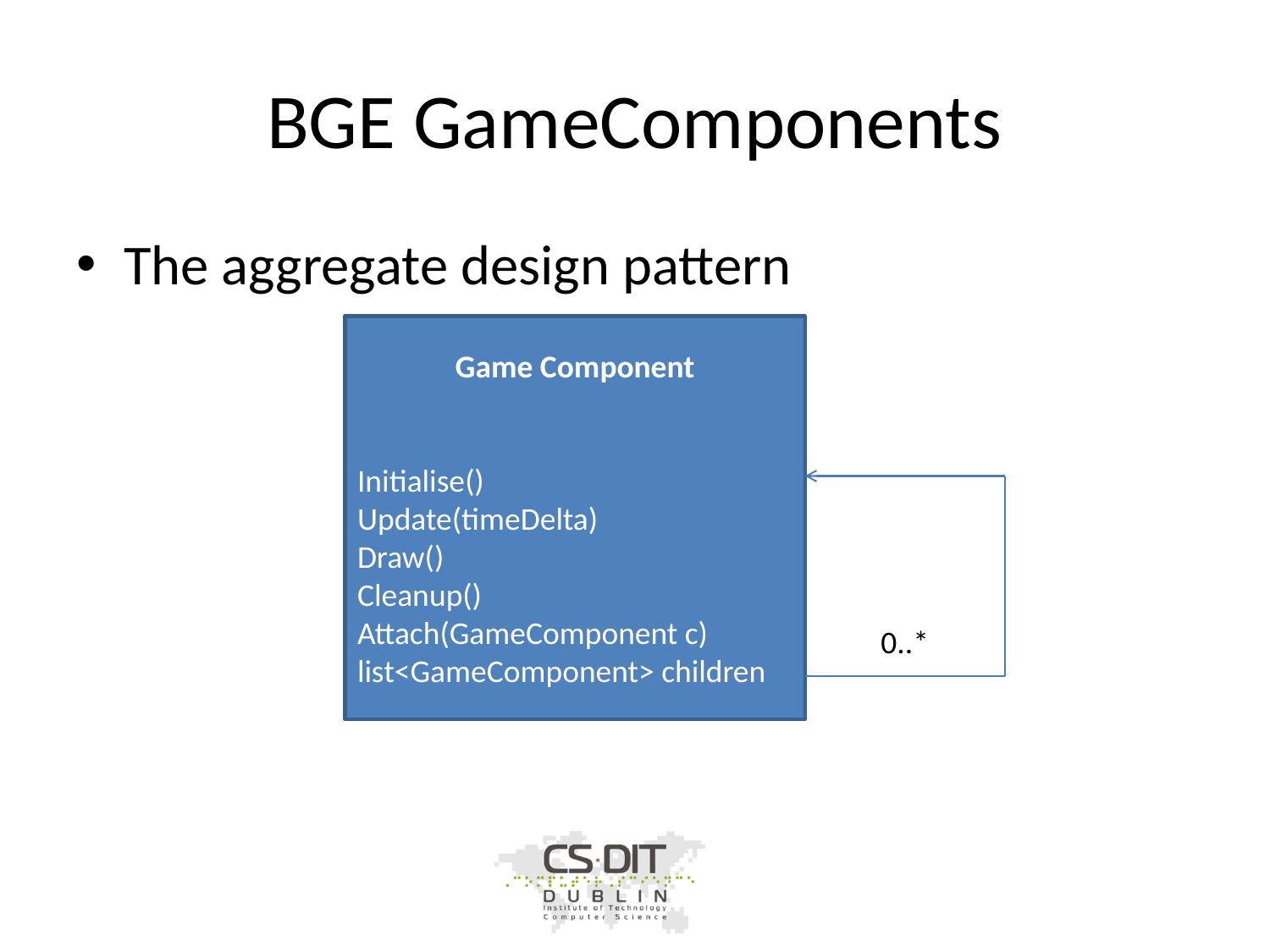

# BGE GameComponents
The aggregate design pattern
Game Component

Initialise()
Update(timeDelta)
Draw()
Cleanup()
Attach(GameComponent c)
list<GameComponent> children
0..*